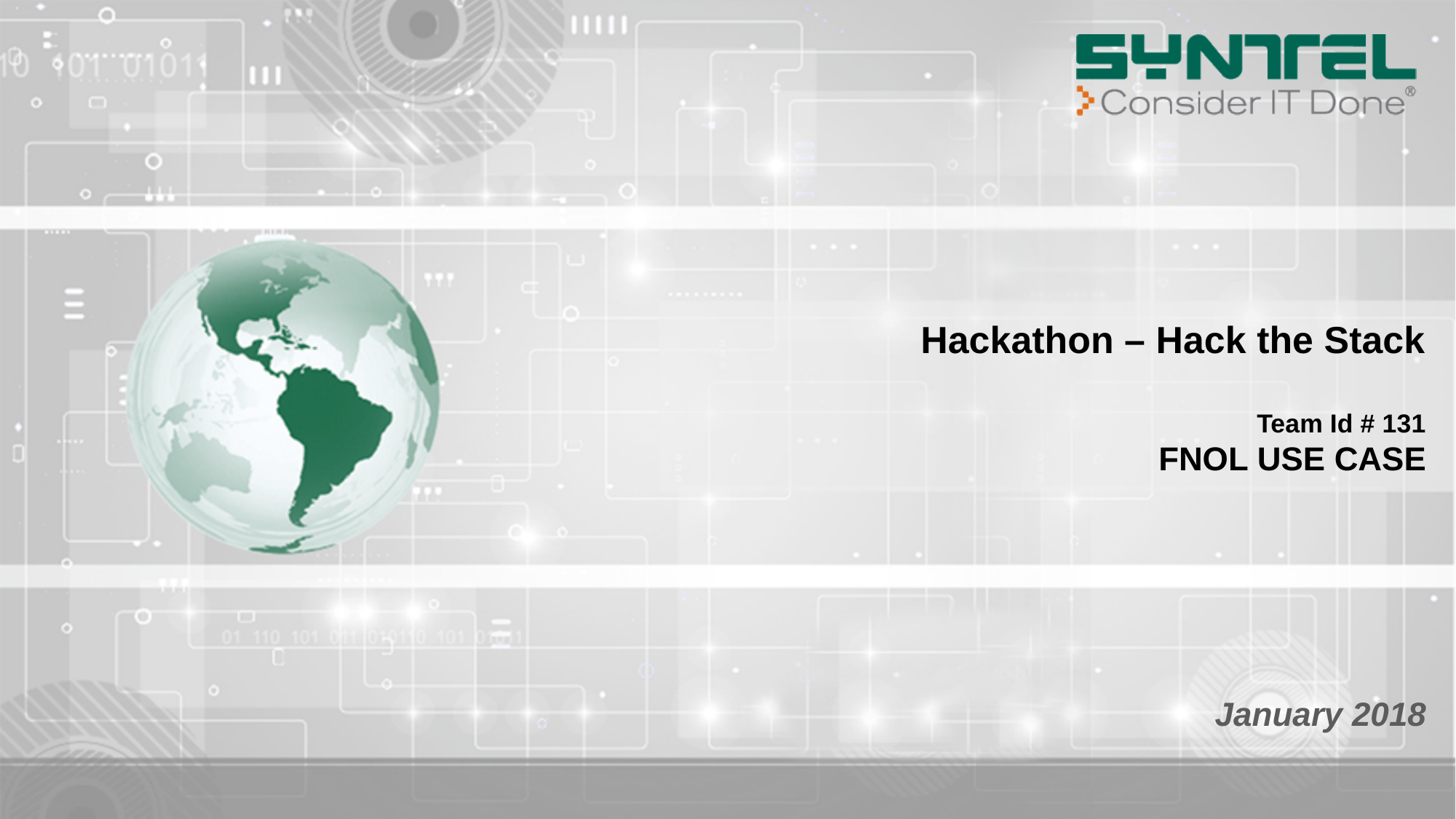

# Hackathon – Hack the Stack Team Id # 131 FNOL USE CASE
January 2018